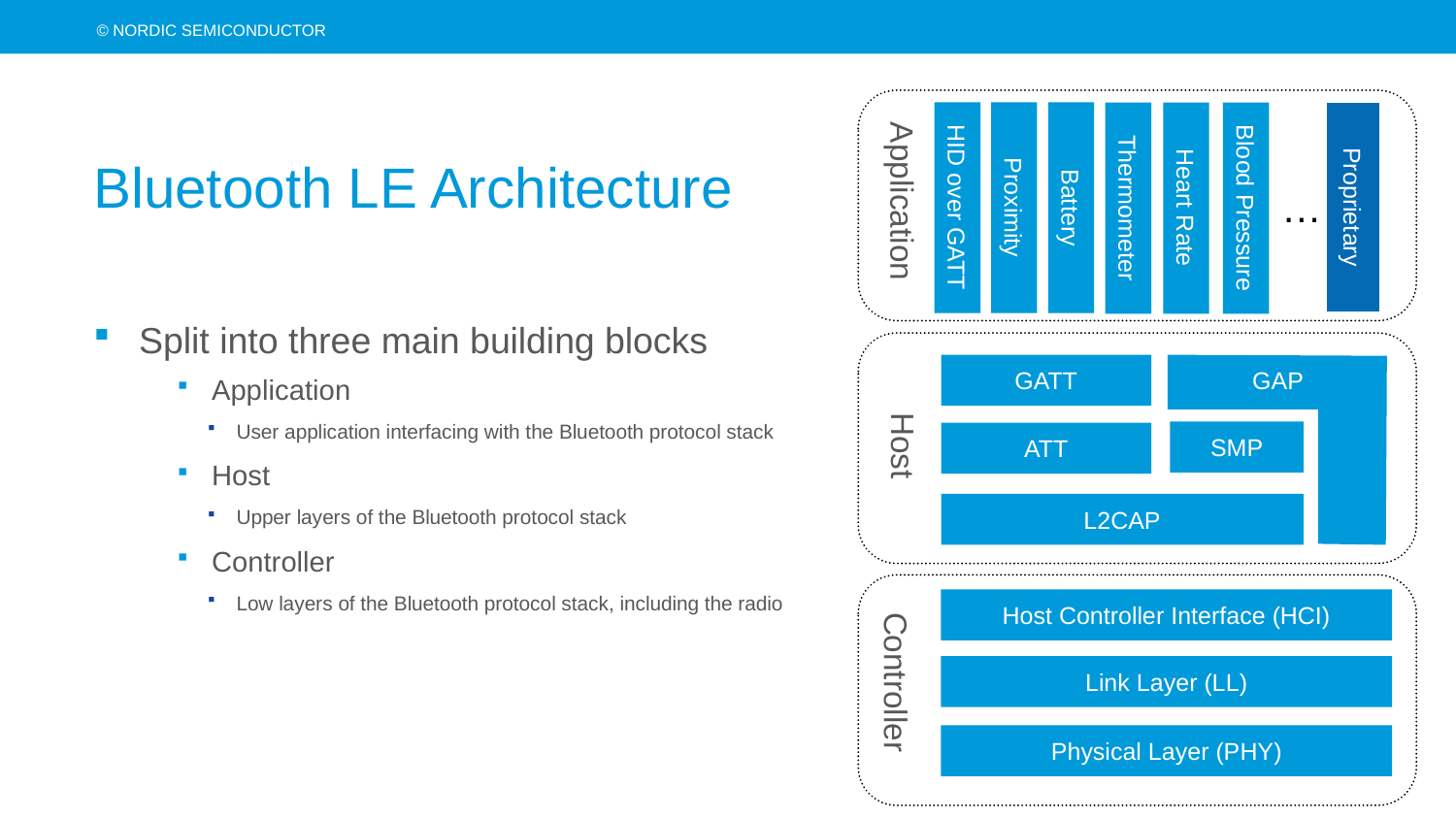

# Bluetooth LE Architecture

Proprietary
HID over GATT
Proximity
Battery
Thermometer
Heart Rate
Blood Pressure
…
Application
Split into three main building blocks
Application
User application interfacing with the Bluetooth protocol stack
Host
Upper layers of the Bluetooth protocol stack
Controller
Low layers of the Bluetooth protocol stack, including the radio

GATT

GAP
SMP
ATT
Host
L2CAP

Host Controller Interface (HCI)
 Controller
Link Layer (LL)
Physical Layer (PHY)